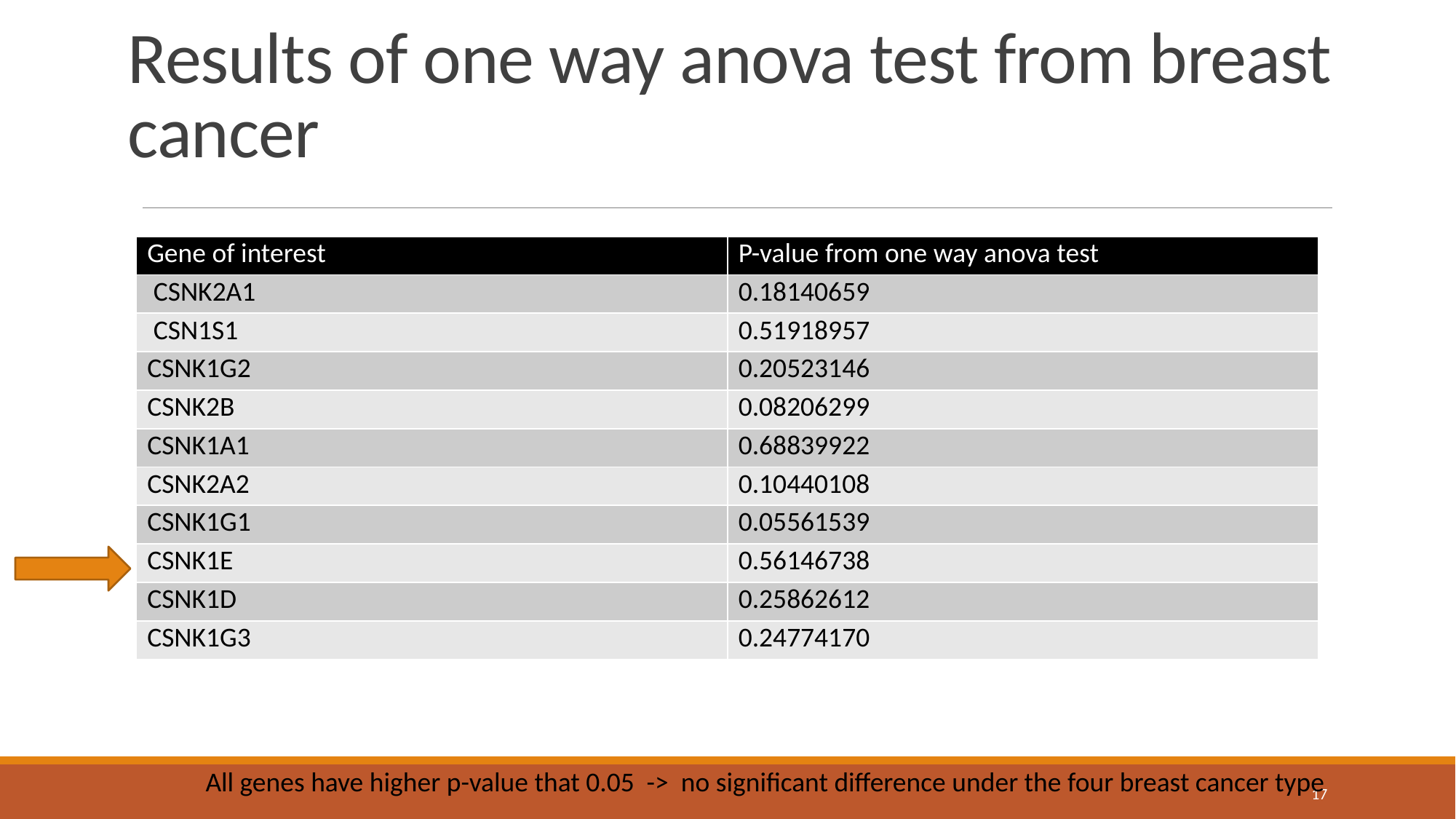

# Results of one way anova test from breast cancer
| Gene of interest | P-value from one way anova test |
| --- | --- |
| CSNK2A1 | 0.18140659 |
| CSN1S1 | 0.51918957 |
| CSNK1G2 | 0.20523146 |
| CSNK2B | 0.08206299 |
| CSNK1A1 | 0.68839922 |
| CSNK2A2 | 0.10440108 |
| CSNK1G1 | 0.05561539 |
| CSNK1E | 0.56146738 |
| CSNK1D | 0.25862612 |
| CSNK1G3 | 0.24774170 |

All genes have higher p-value that 0.05  ->  no significant difference under the four breast cancer type
17